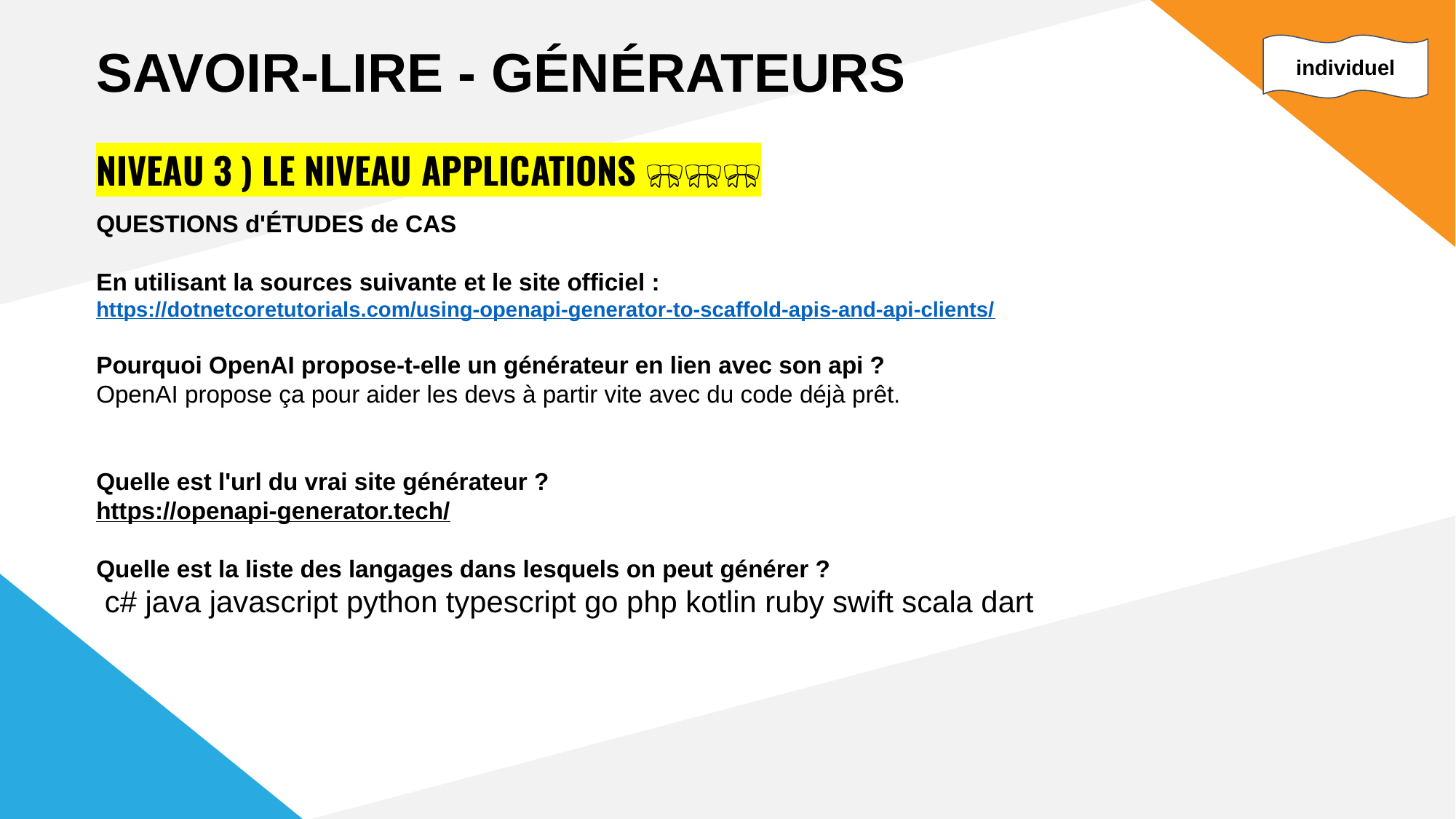

SAVOIR-LIRE - GÉNÉRATEURS
individuel
NIVEAU 3 ) LE NIVEAU APPLICATIONS 🎀🎀🎀
QUESTIONS d'ÉTUDES de CAS

En utilisant la sources suivante et le site officiel :
https://dotnetcoretutorials.com/using-openapi-generator-to-scaffold-apis-and-api-clients/

Pourquoi OpenAI propose-t-elle un générateur en lien avec son api ?
OpenAI propose ça pour aider les devs à partir vite avec du code déjà prêt.

Quelle est l'url du vrai site générateur ?
https://openapi-generator.tech/

Quelle est la liste des langages dans lesquels on peut générer ?
 c# java javascript python typescript go php kotlin ruby swift scala dart